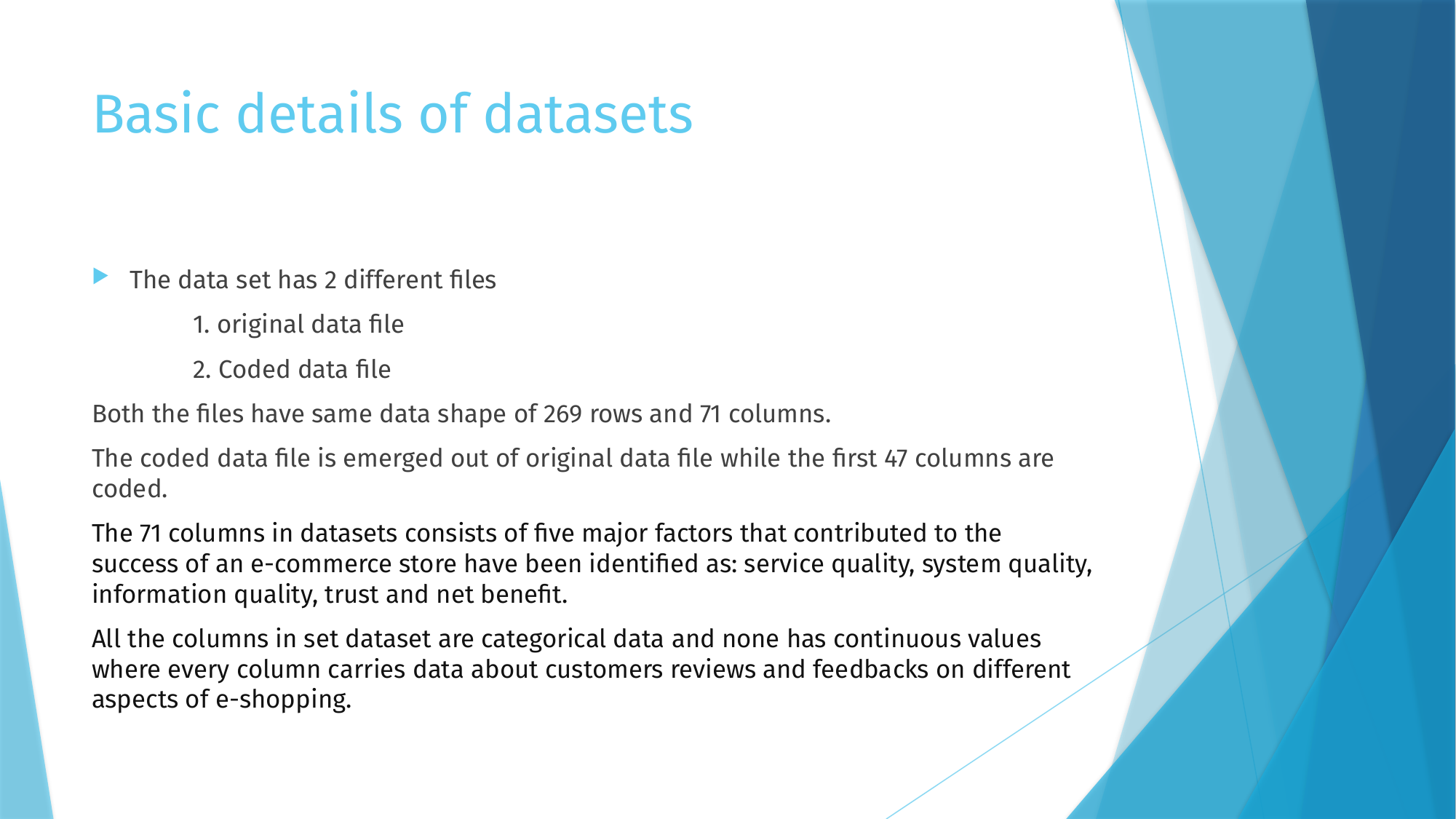

# Basic details of datasets
The data set has 2 different files
	1. original data file
	2. Coded data file
Both the files have same data shape of 269 rows and 71 columns.
The coded data file is emerged out of original data file while the first 47 columns are coded.
The 71 columns in datasets consists of five major factors that contributed to the success of an e-commerce store have been identified as: service quality, system quality, information quality, trust and net benefit.
All the columns in set dataset are categorical data and none has continuous values where every column carries data about customers reviews and feedbacks on different aspects of e-shopping.